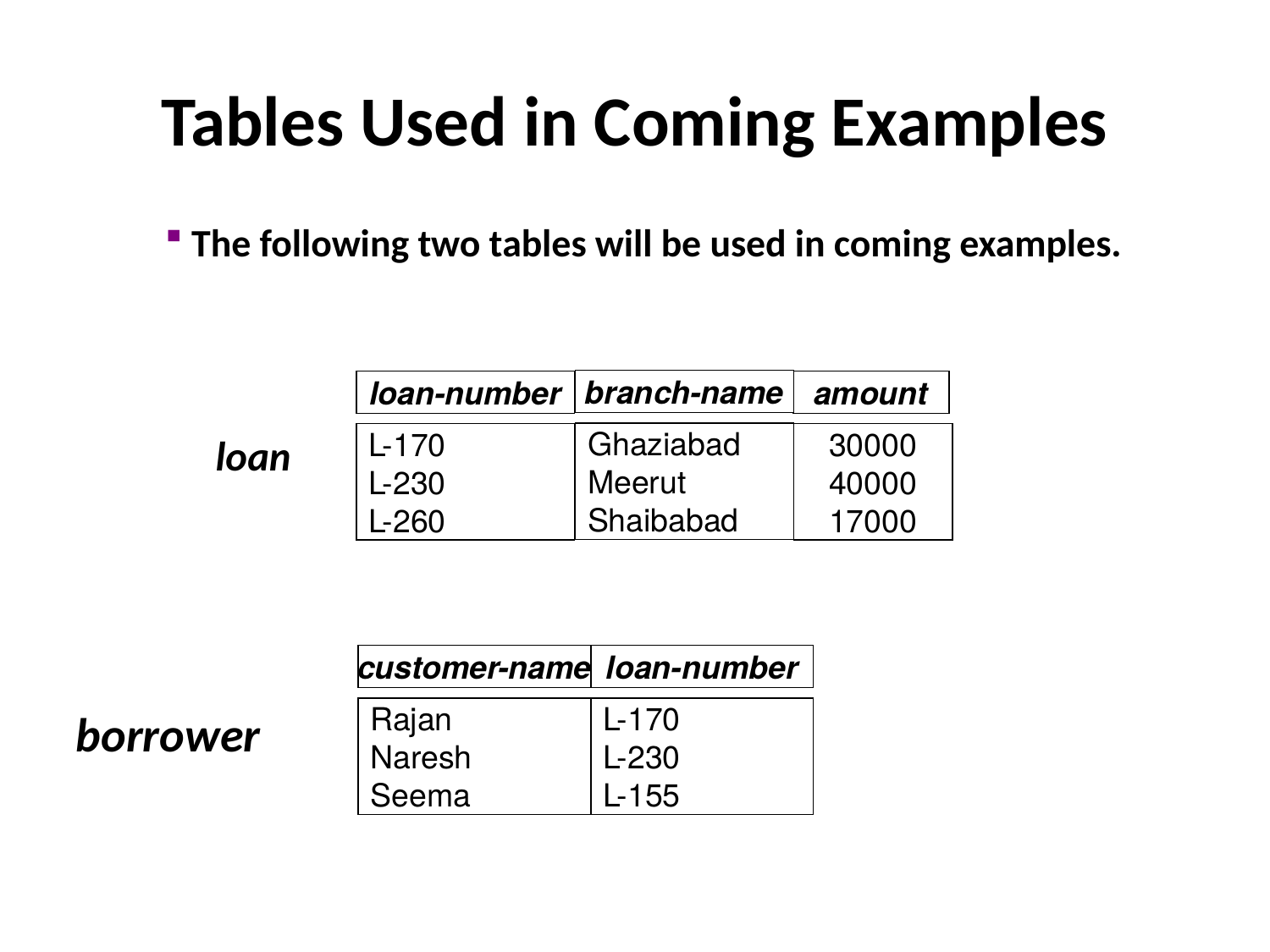

# Tables Used in Coming Examples
 The following two tables will be used in coming examples.
branch-name
loan-number
amount
Ghaziabad
Meerut
Shaibabad
L-170
L-230
L-260
30000
40000
17000
loan
customer-name
loan-number
Rajan
Naresh
Seema
L-170
L-230
L-155
borrower